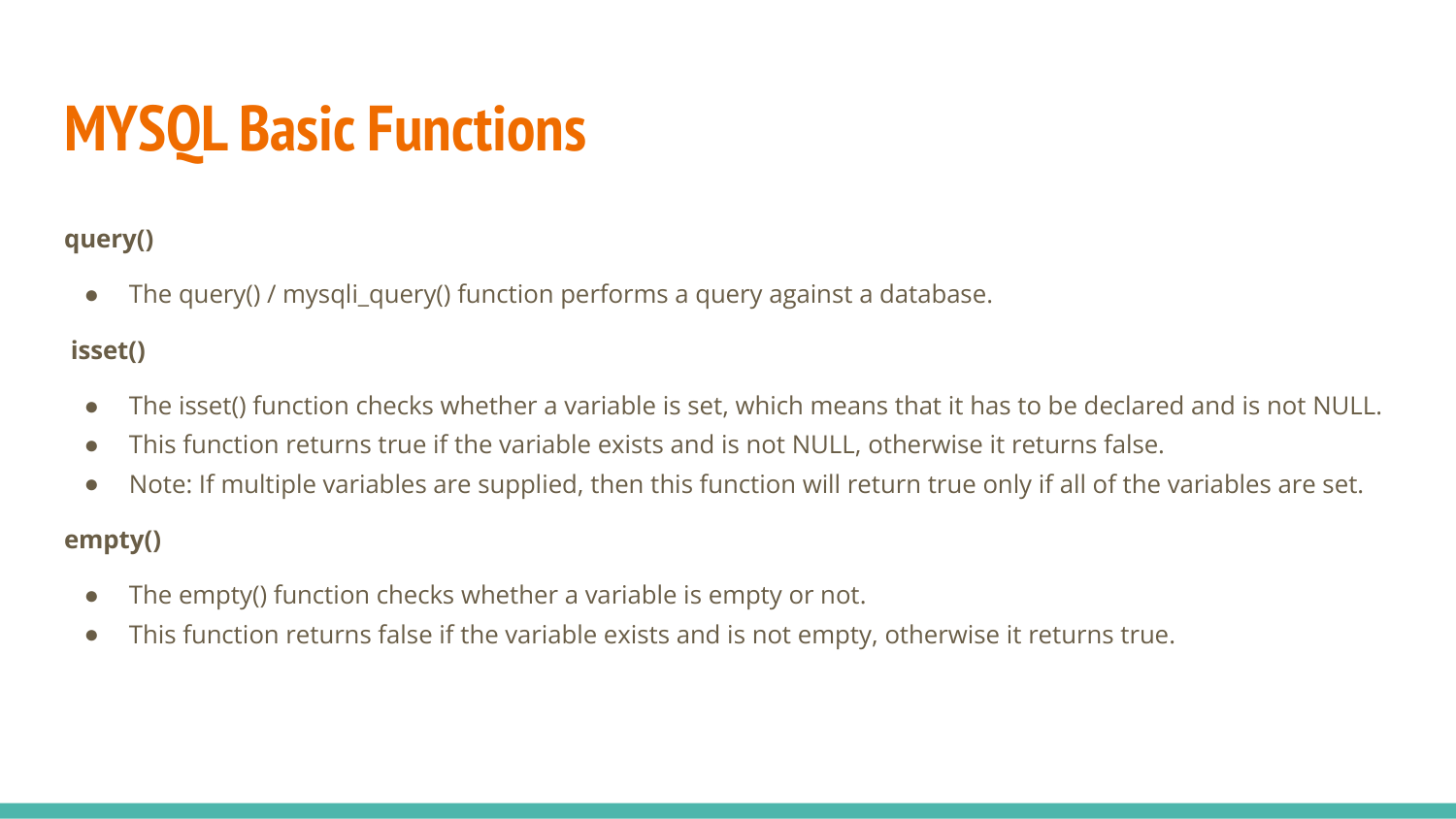

# MYSQL Basic Functions
query()
The query() / mysqli_query() function performs a query against a database.
 isset()
The isset() function checks whether a variable is set, which means that it has to be declared and is not NULL.
This function returns true if the variable exists and is not NULL, otherwise it returns false.
Note: If multiple variables are supplied, then this function will return true only if all of the variables are set.
empty()
The empty() function checks whether a variable is empty or not.
This function returns false if the variable exists and is not empty, otherwise it returns true.